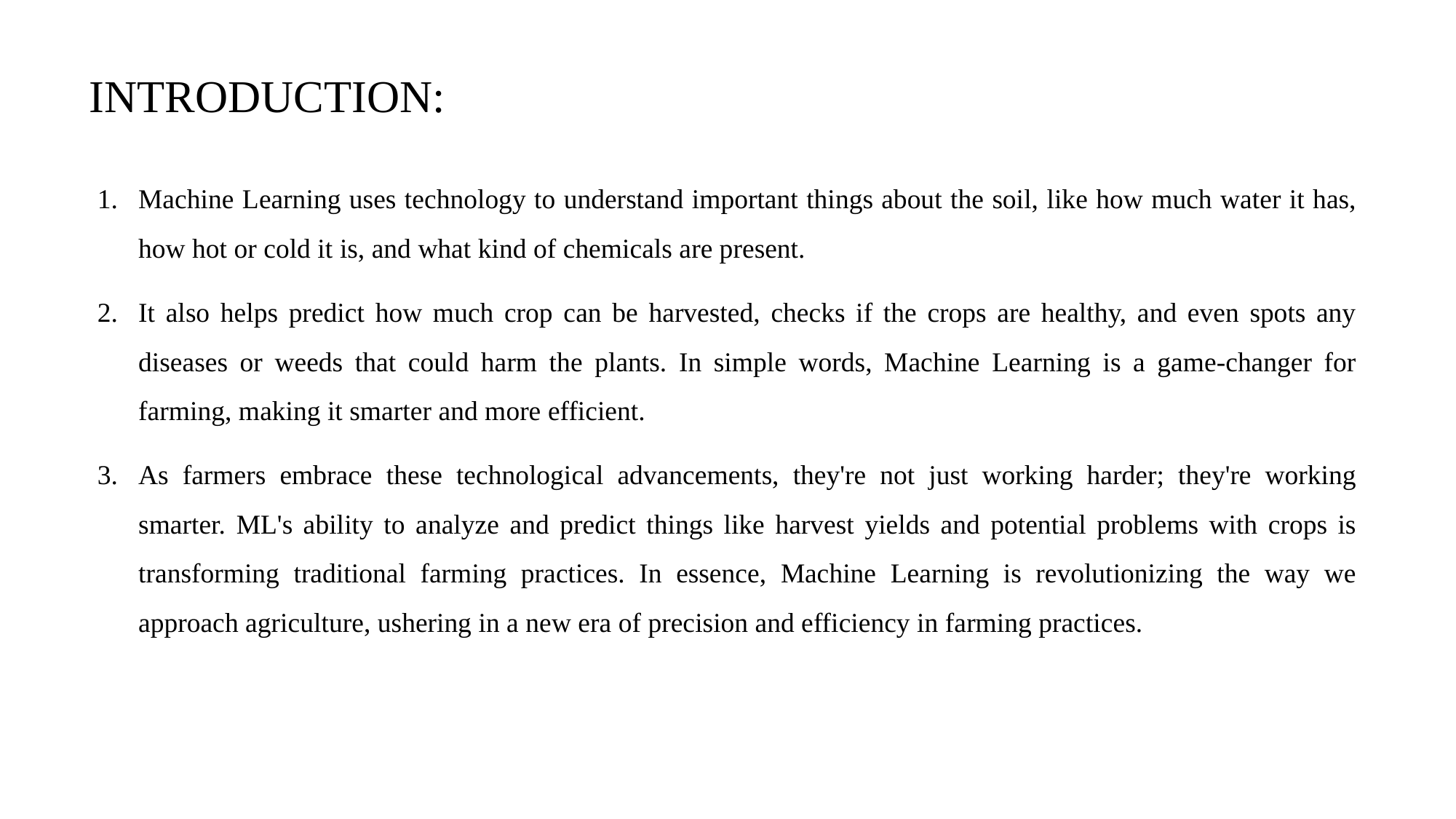

# Introduction:
Machine Learning uses technology to understand important things about the soil, like how much water it has, how hot or cold it is, and what kind of chemicals are present.
It also helps predict how much crop can be harvested, checks if the crops are healthy, and even spots any diseases or weeds that could harm the plants. In simple words, Machine Learning is a game-changer for farming, making it smarter and more efficient.
As farmers embrace these technological advancements, they're not just working harder; they're working smarter. ML's ability to analyze and predict things like harvest yields and potential problems with crops is transforming traditional farming practices. In essence, Machine Learning is revolutionizing the way we approach agriculture, ushering in a new era of precision and efficiency in farming practices.